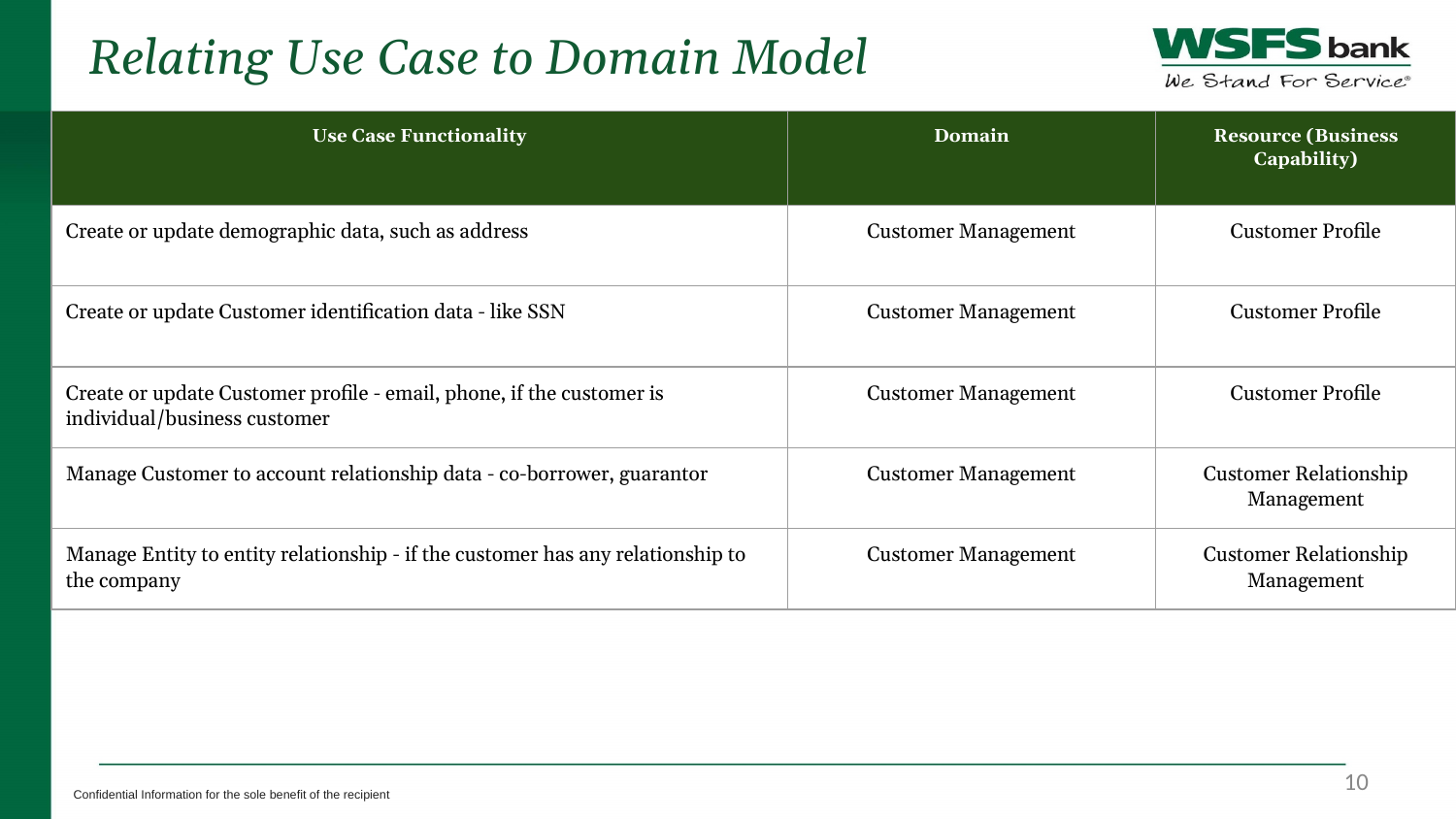

# Relating Use Case to Domain Model
| Use Case Functionality | Domain | Resource (Business Capability) |
| --- | --- | --- |
| Create or update demographic data, such as address | Customer Management | Customer Profile |
| Create or update Customer identification data - like SSN | Customer Management | Customer Profile |
| Create or update Customer profile - email, phone, if the customer is individual/business customer | Customer Management | Customer Profile |
| Manage Customer to account relationship data - co-borrower, guarantor | Customer Management | Customer Relationship Management |
| Manage Entity to entity relationship - if the customer has any relationship to the company | Customer Management | Customer Relationship Management |
10
Confidential Information for the sole benefit of the recipient